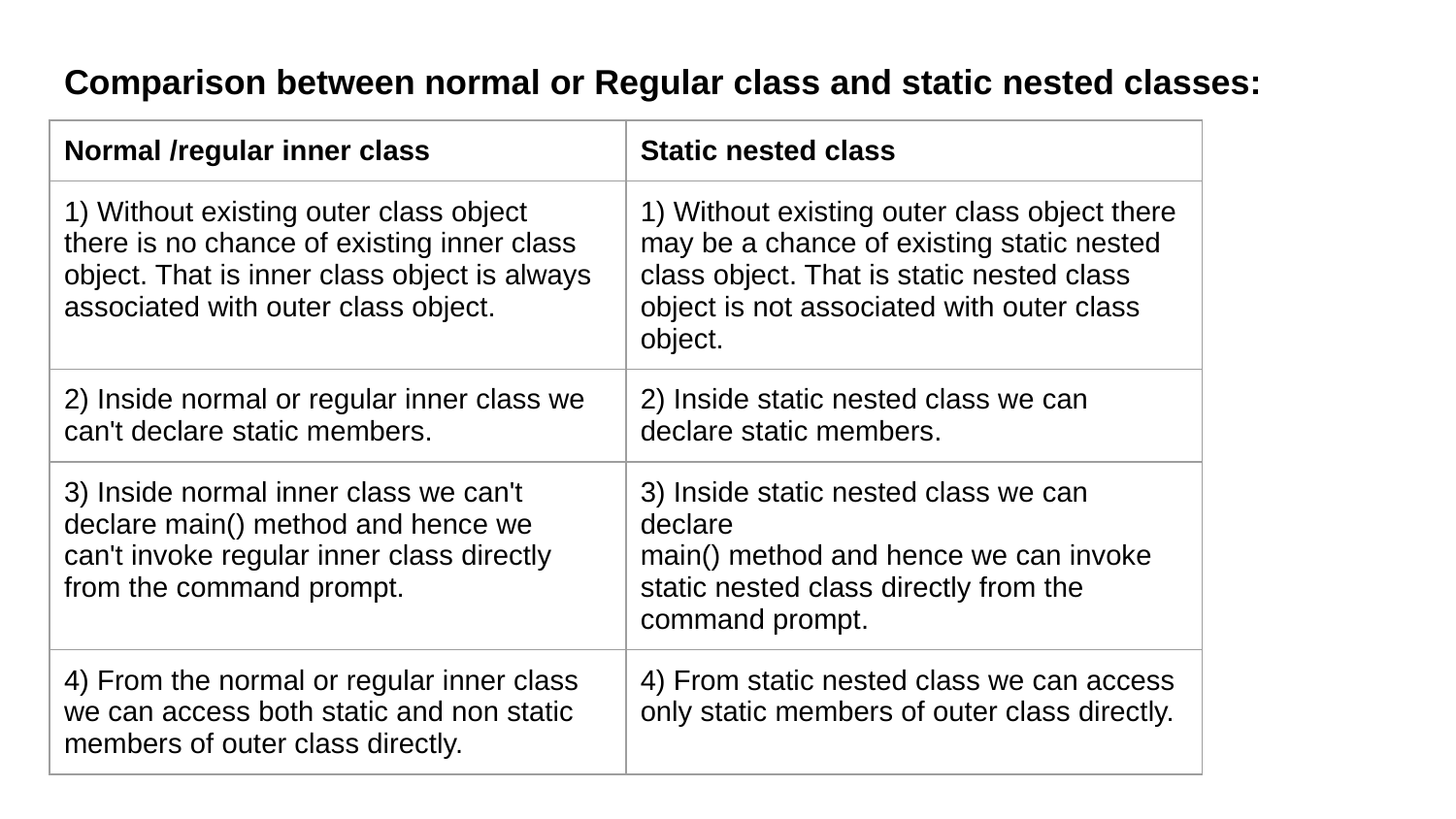

# Comparison between normal or Regular class and static nested classes:
| Normal /regular inner class | Static nested class |
| --- | --- |
| 1) Without existing outer class object there is no chance of existing inner class object. That is inner class object is always associated with outer class object. | 1) Without existing outer class object there may be a chance of existing static nested class object. That is static nested class object is not associated with outer class object. |
| 2) Inside normal or regular inner class we can't declare static members. | 2) Inside static nested class we can declare static members. |
| 3) Inside normal inner class we can't declare main() method and hence we can't invoke regular inner class directly from the command prompt. | 3) Inside static nested class we can declare main() method and hence we can invoke static nested class directly from the command prompt. |
| 4) From the normal or regular inner class we can access both static and non static members of outer class directly. | 4) From static nested class we can access only static members of outer class directly. |